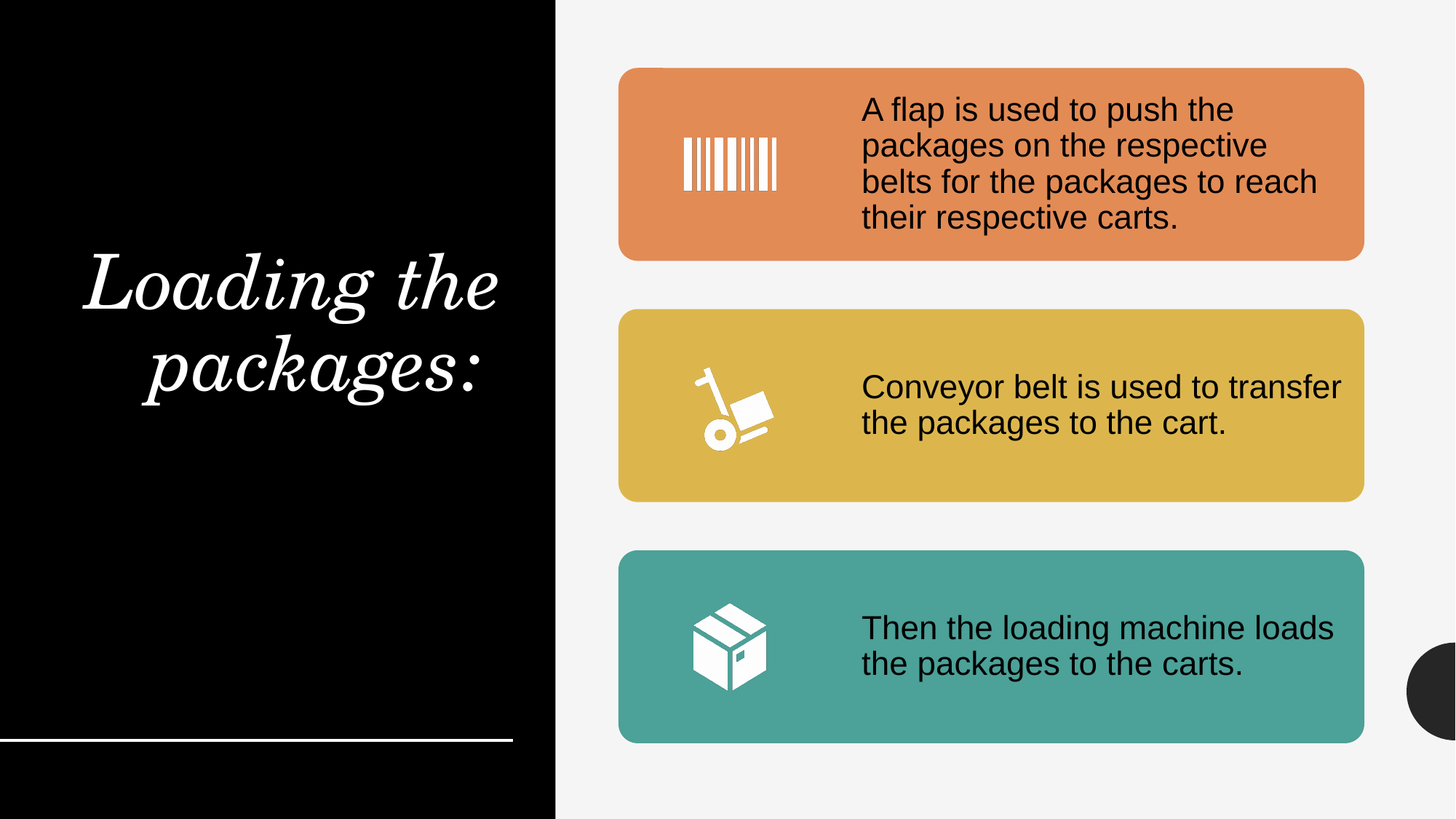

A flap is used to push the packages on the respective belts for the packages to reach their respective carts.
Conveyor belt is used to transfer the packages to the cart.
Then the loading machine loads the packages to the carts.
# Loading the packages: